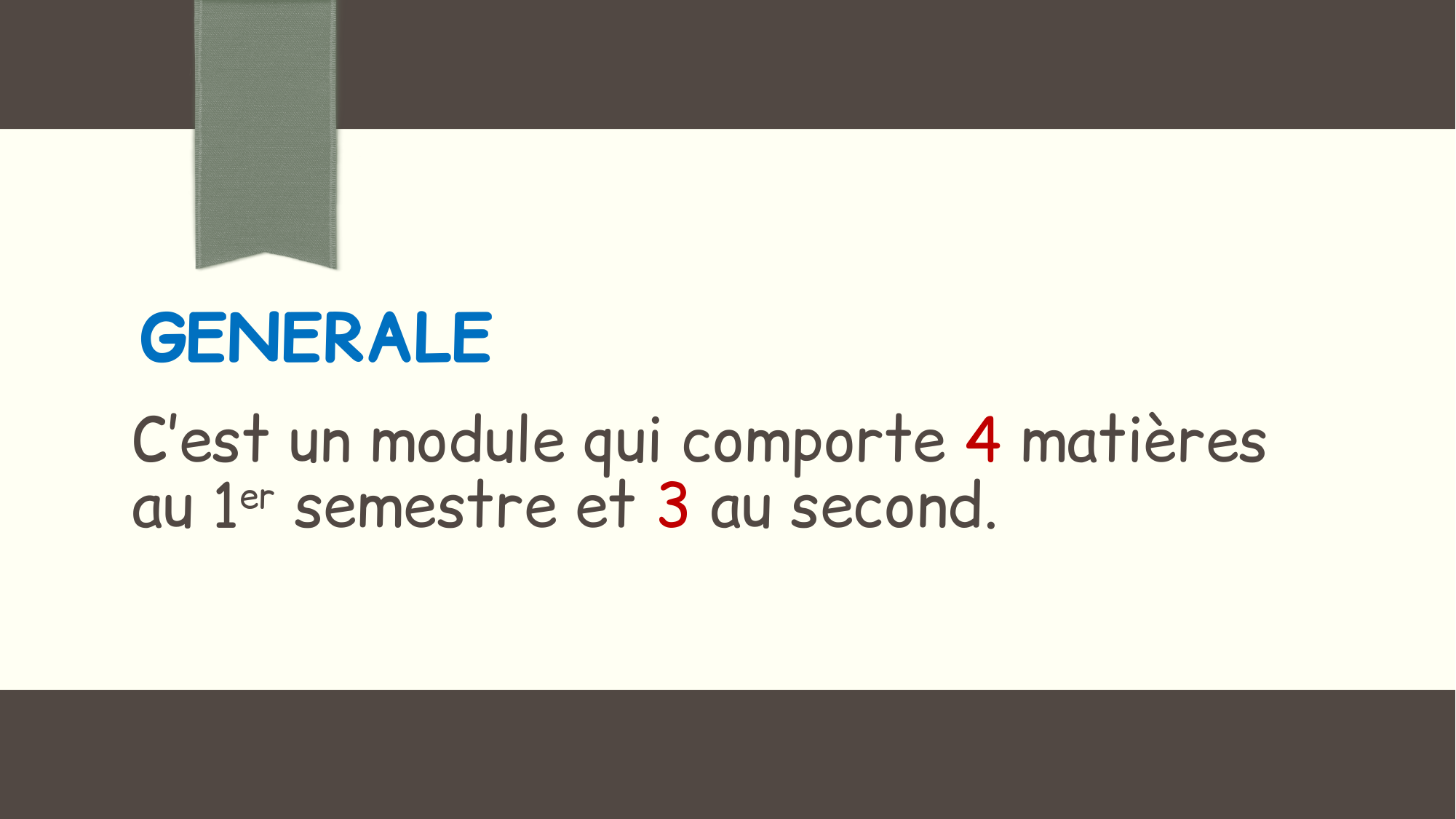

# GENERALE
C’est un module qui comporte 4 matières au 1er semestre et 3 au second.